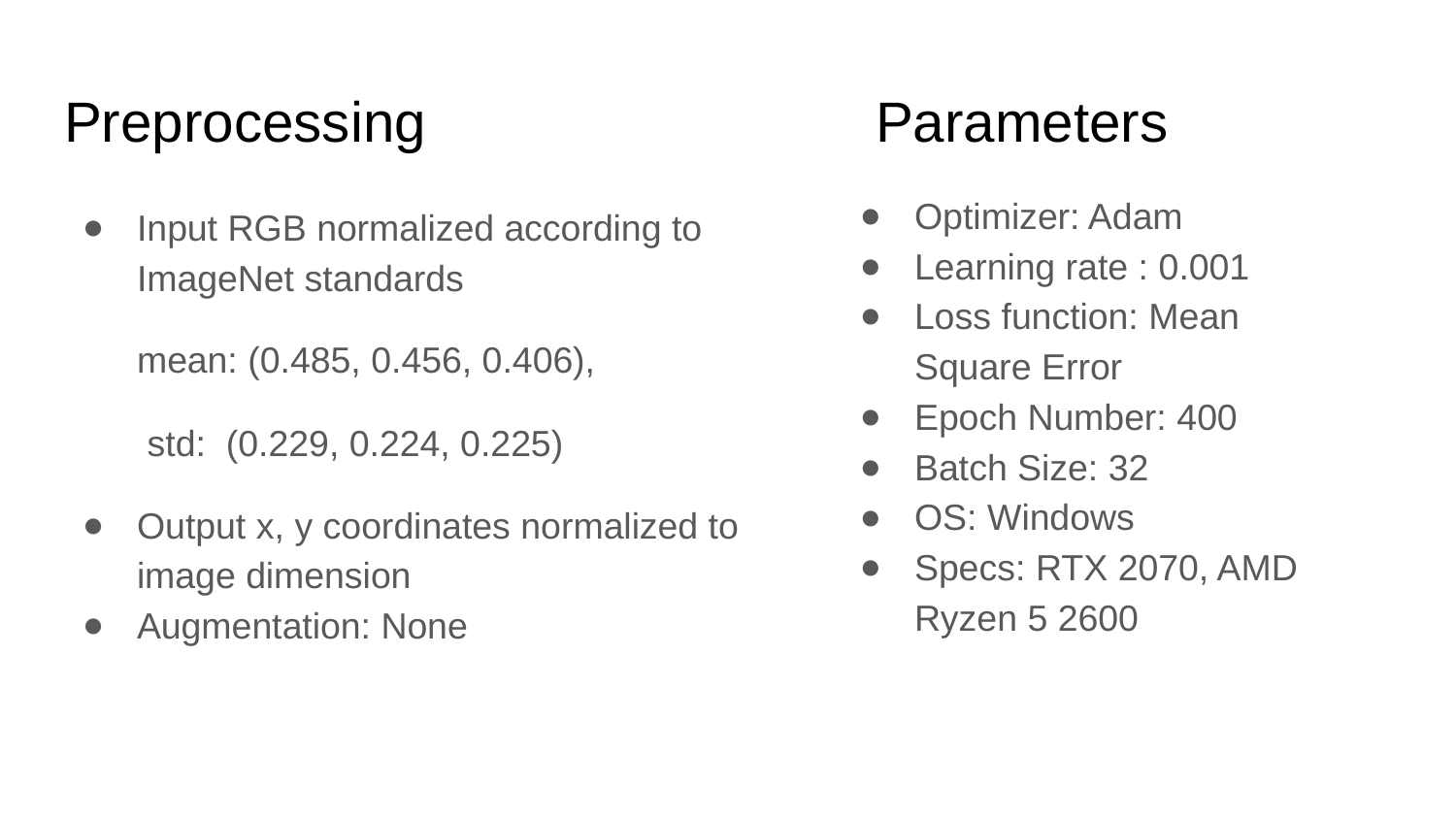

# Preprocessing
Parameters
Optimizer: Adam
Learning rate : 0.001
Loss function: Mean Square Error
Epoch Number: 400
Batch Size: 32
OS: Windows
Specs: RTX 2070, AMD Ryzen 5 2600

Input RGB normalized according to ImageNet standards
mean: (0.485, 0.456, 0.406),
 std:  (0.229, 0.224, 0.225)
Output x, y coordinates normalized to image dimension
Augmentation: None